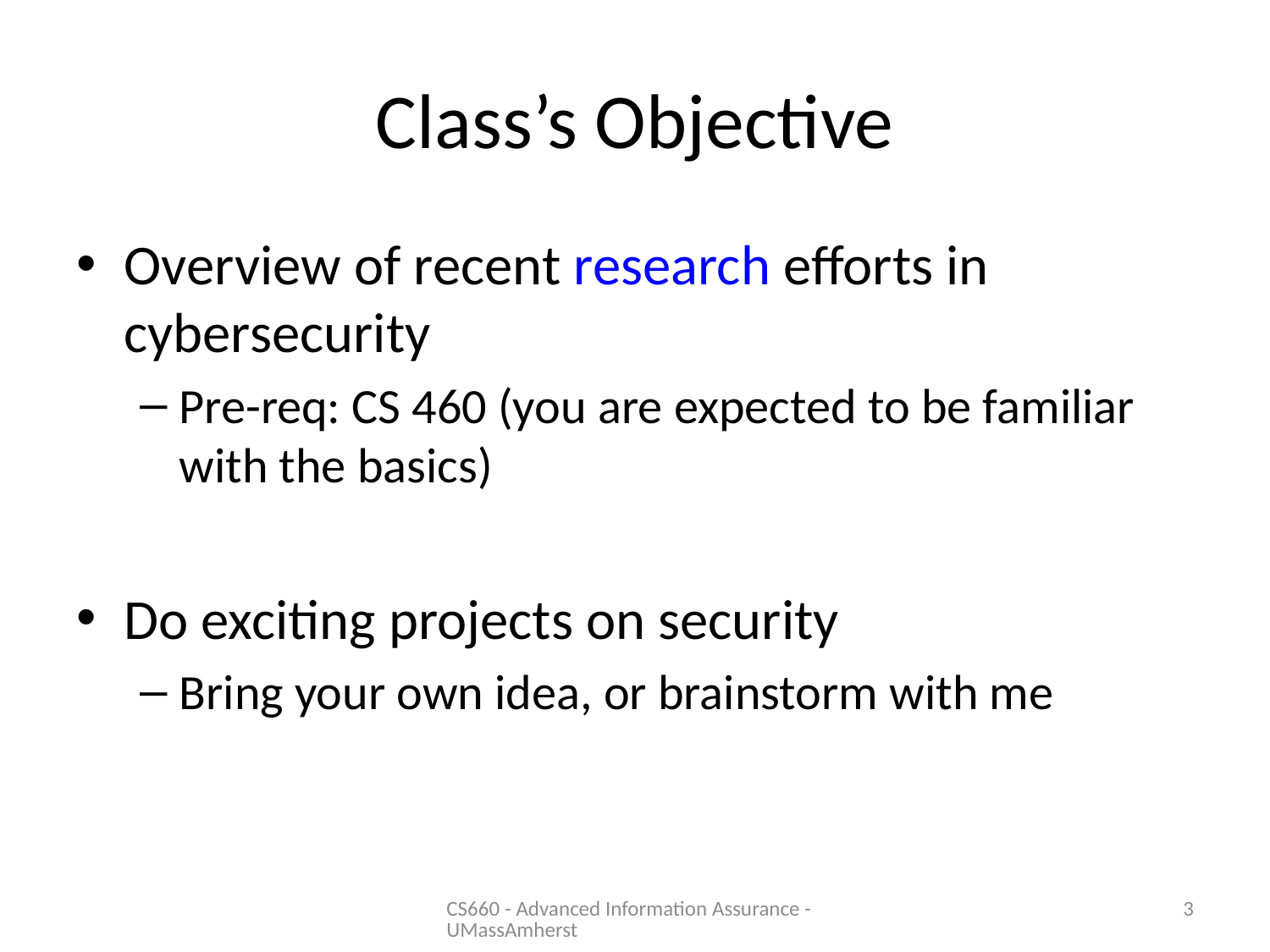

# Class’s Objective
Overview of recent research efforts in cybersecurity
Pre-req: CS 460 (you are expected to be familiar with the basics)

Do exciting projects on security
Bring your own idea, or brainstorm with me
CS660 - Advanced Information Assurance - UMassAmherst
3